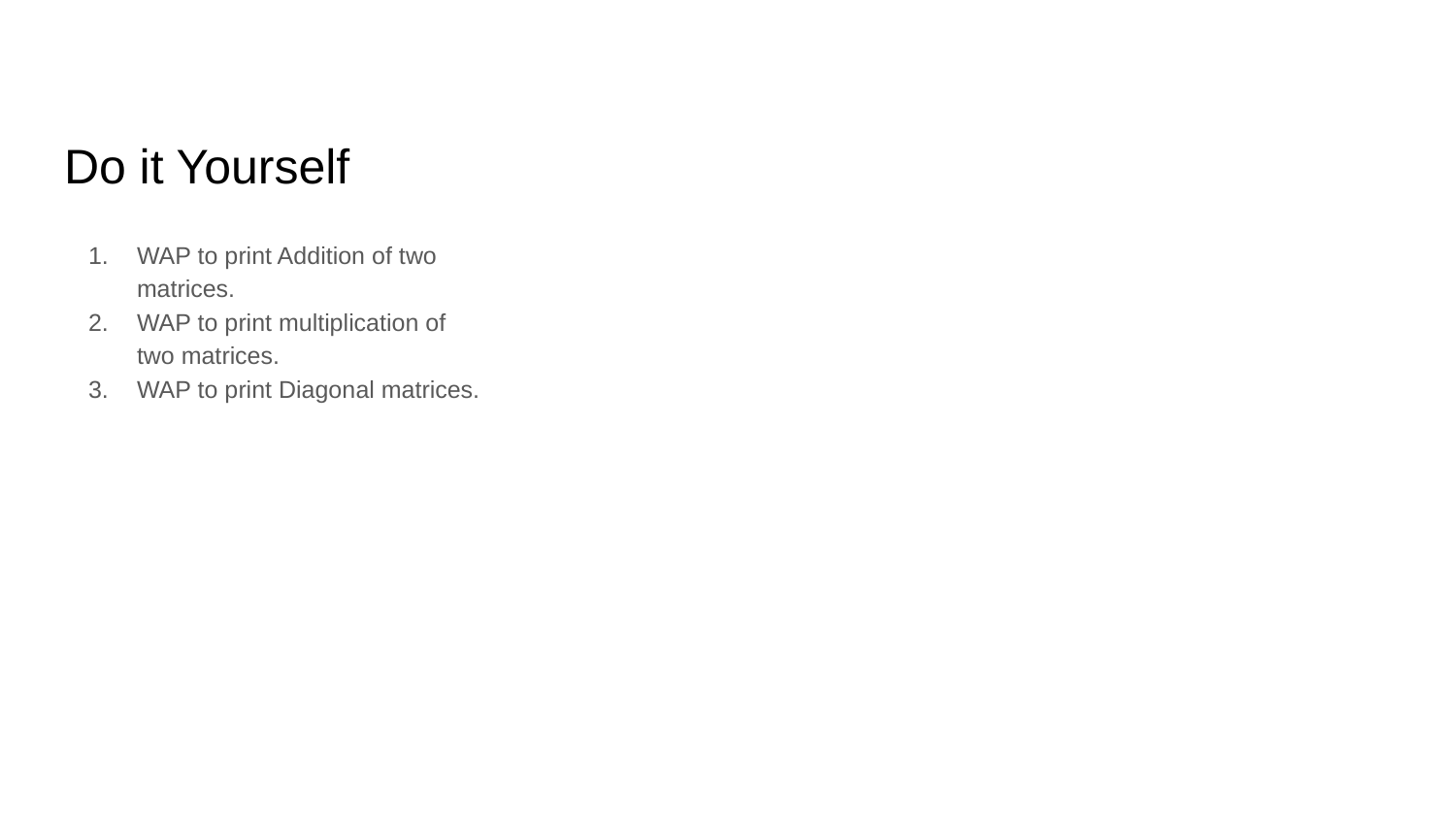

# Do it Yourself
WAP to print Addition of two matrices.
WAP to print multiplication of two matrices.
WAP to print Diagonal matrices.